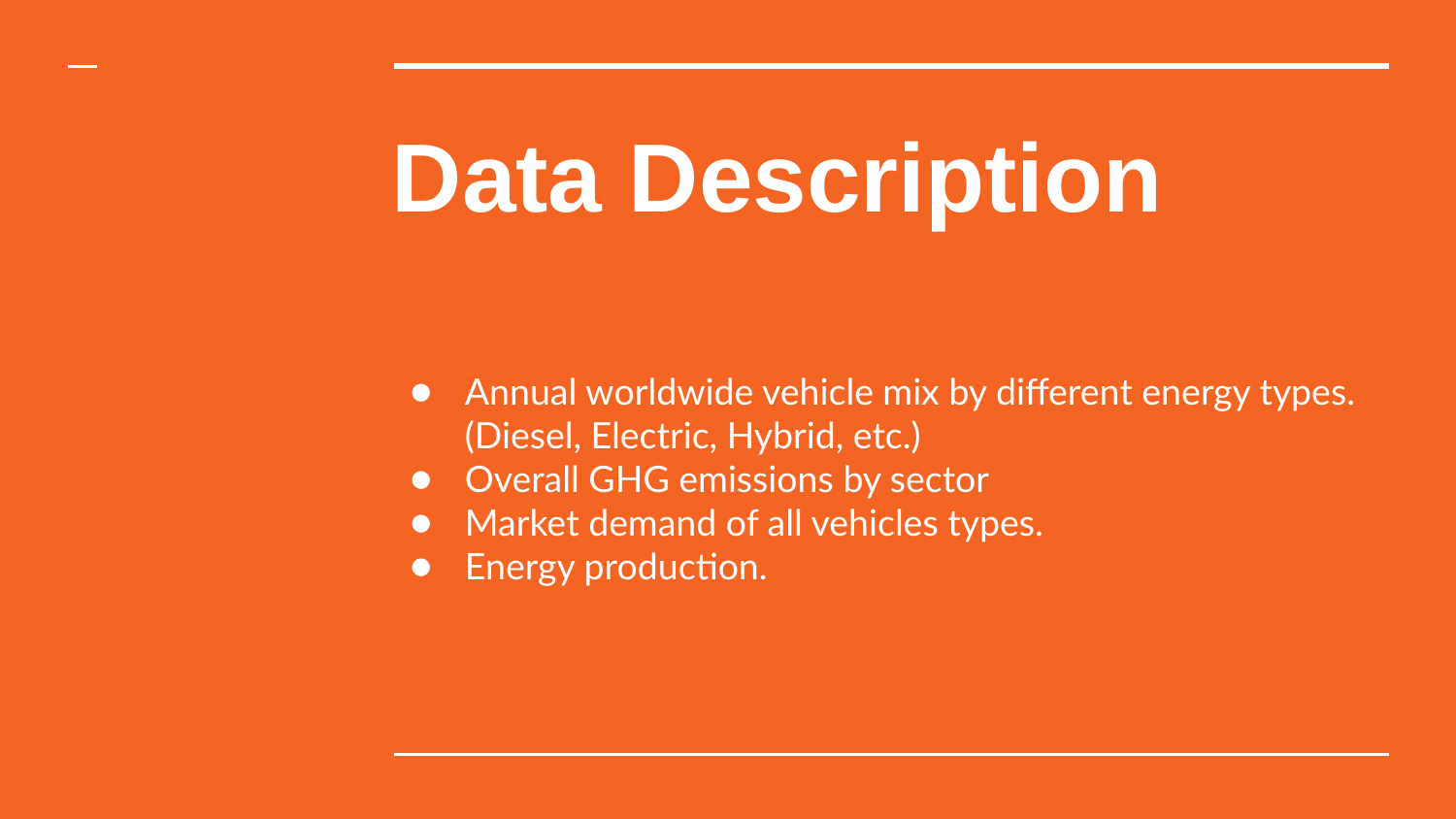

# Data Description
Annual worldwide vehicle mix by different energy types. (Diesel, Electric, Hybrid, etc.)
Overall GHG emissions by sector
Market demand of all vehicles types.
Energy production.